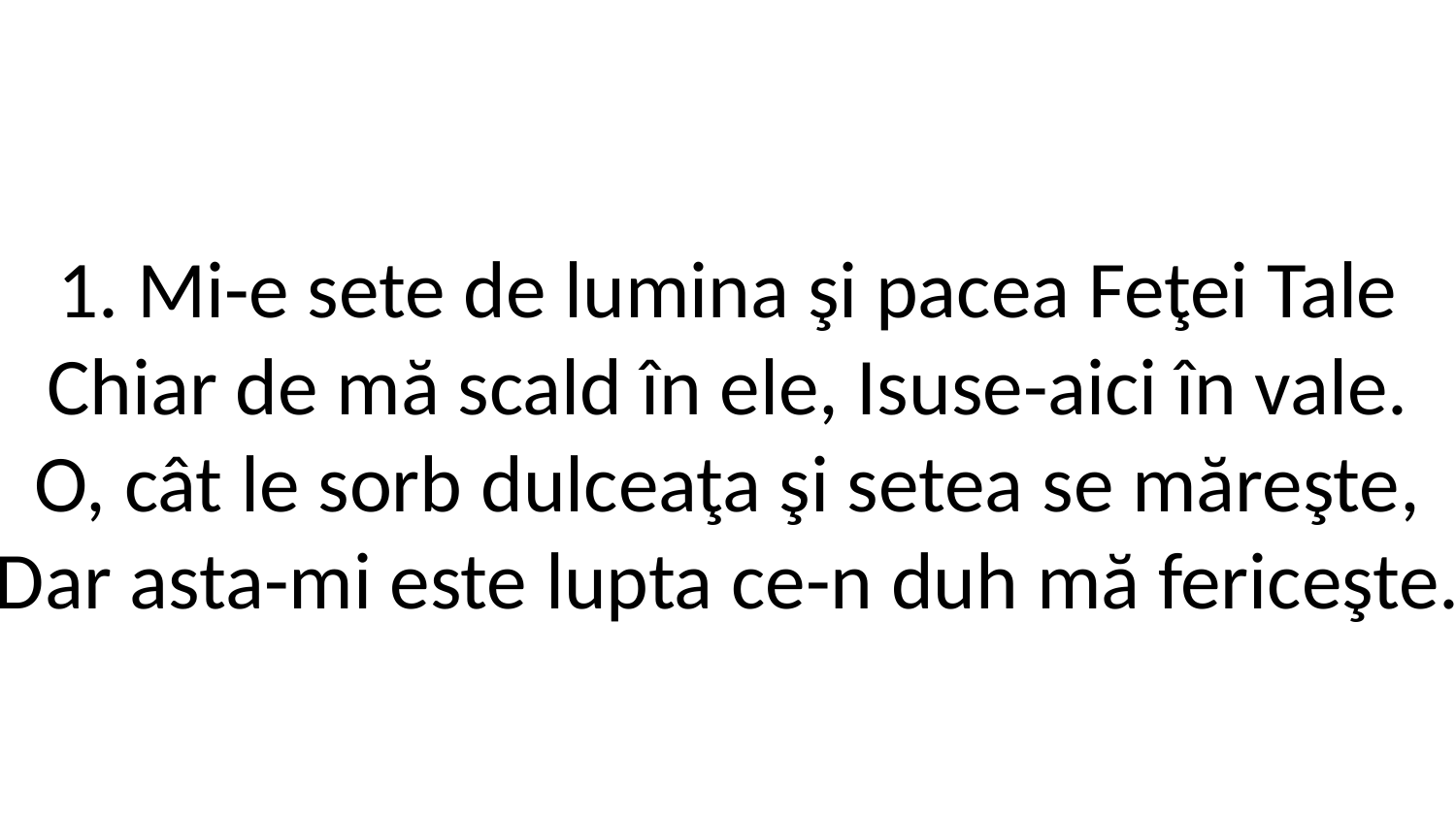

1. Mi-e sete de lumina şi pacea Feţei Tale
Chiar de mă scald în ele, Isuse-aici în vale.
O, cât le sorb dulceaţa şi setea se măreşte,
Dar asta-mi este lupta ce-n duh mă fericeşte.